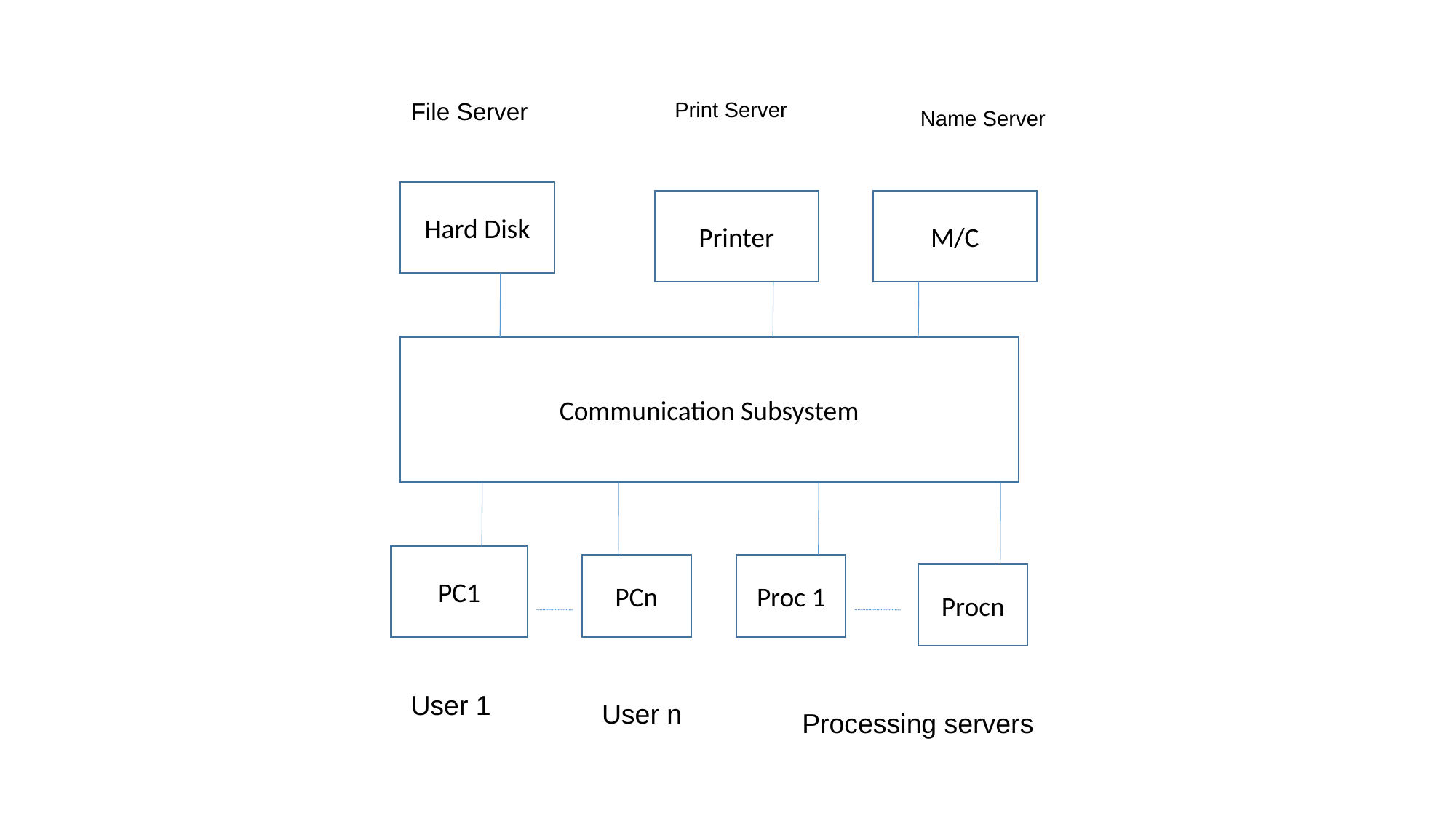

File Server
Print Server
Name Server
Hard Disk
Printer
M/C
Communication Subsystem
PC1
PCn
Proc 1
Procn
User 1
User n
Processing servers